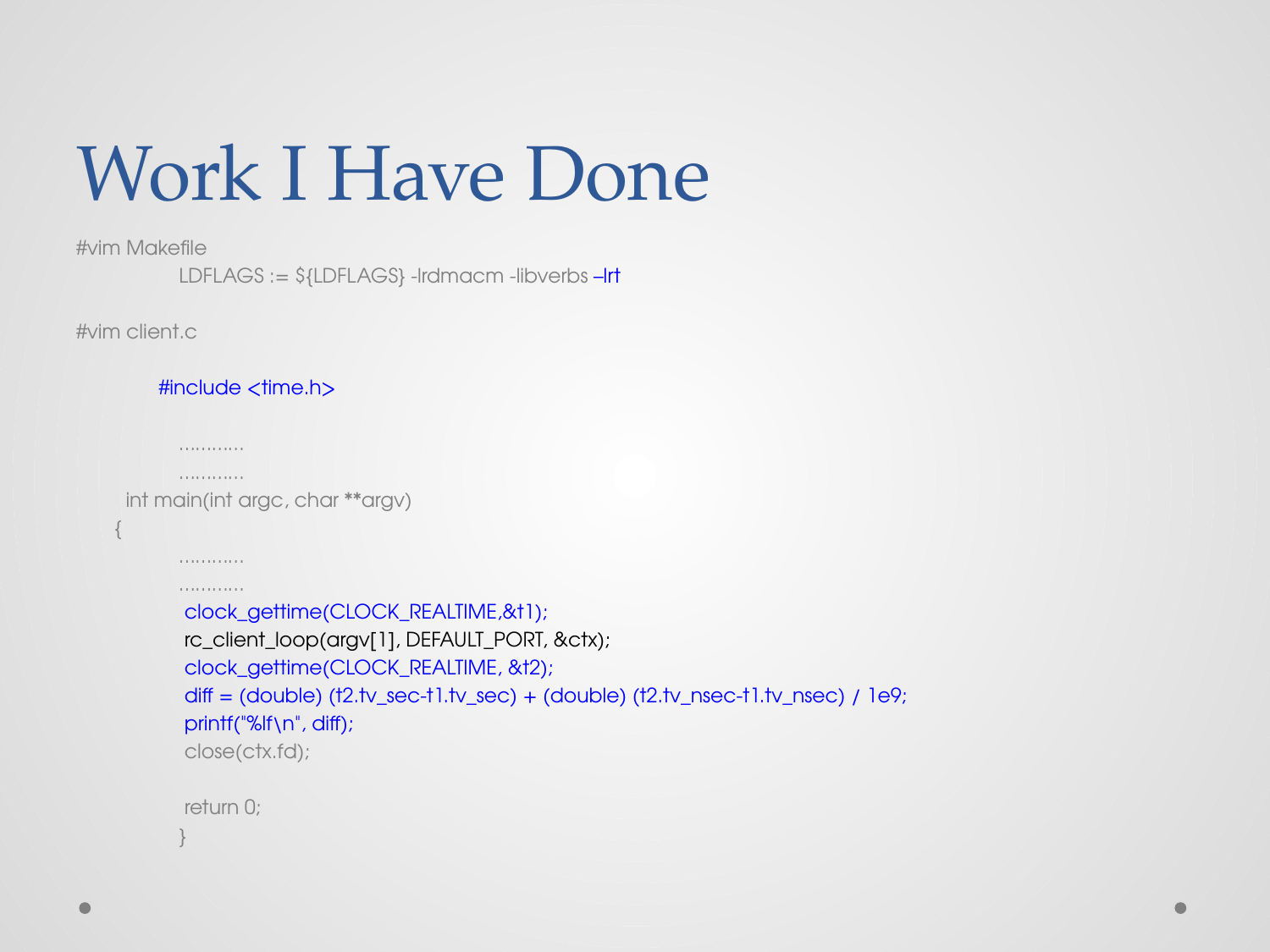

# Work I Have Done
#vim Makefile
	LDFLAGS := ${LDFLAGS} -lrdmacm -libverbs –lrt

#vim client.c

               #include <time.h>

	…………
	…………
         int main(int argc, char **argv)
       {
 	…………
	…………
	 clock_gettime(CLOCK_REALTIME,&t1);
    	 rc_client_loop(argv[1], DEFAULT_PORT, &ctx);
    	 clock_gettime(CLOCK_REALTIME, &t2);
     	 diff = (double) (t2.tv_sec-t1.tv_sec) + (double) (t2.tv_nsec-t1.tv_nsec) / 1e9;
    	 printf("%lf\n", diff);
   	 close(ctx.fd);

 	 return 0;
	}